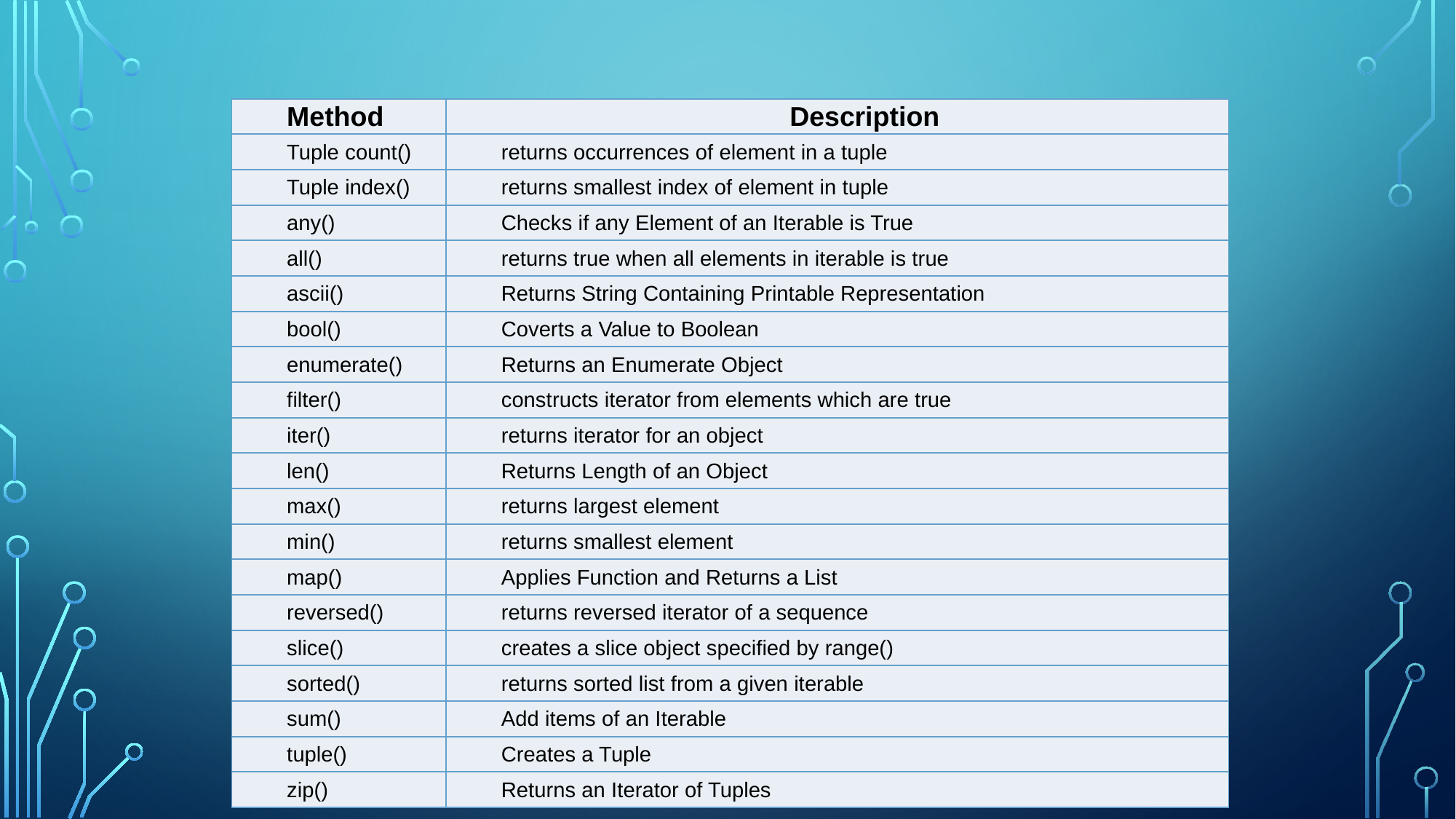

| Method | Description |
| --- | --- |
| Tuple count() | returns occurrences of element in a tuple |
| Tuple index() | returns smallest index of element in tuple |
| any() | Checks if any Element of an Iterable is True |
| all() | returns true when all elements in iterable is true |
| ascii() | Returns String Containing Printable Representation |
| bool() | Coverts a Value to Boolean |
| enumerate() | Returns an Enumerate Object |
| filter() | constructs iterator from elements which are true |
| iter() | returns iterator for an object |
| len() | Returns Length of an Object |
| max() | returns largest element |
| min() | returns smallest element |
| map() | Applies Function and Returns a List |
| reversed() | returns reversed iterator of a sequence |
| slice() | creates a slice object specified by range() |
| sorted() | returns sorted list from a given iterable |
| sum() | Add items of an Iterable |
| tuple() | Creates a Tuple |
| zip() | Returns an Iterator of Tuples |